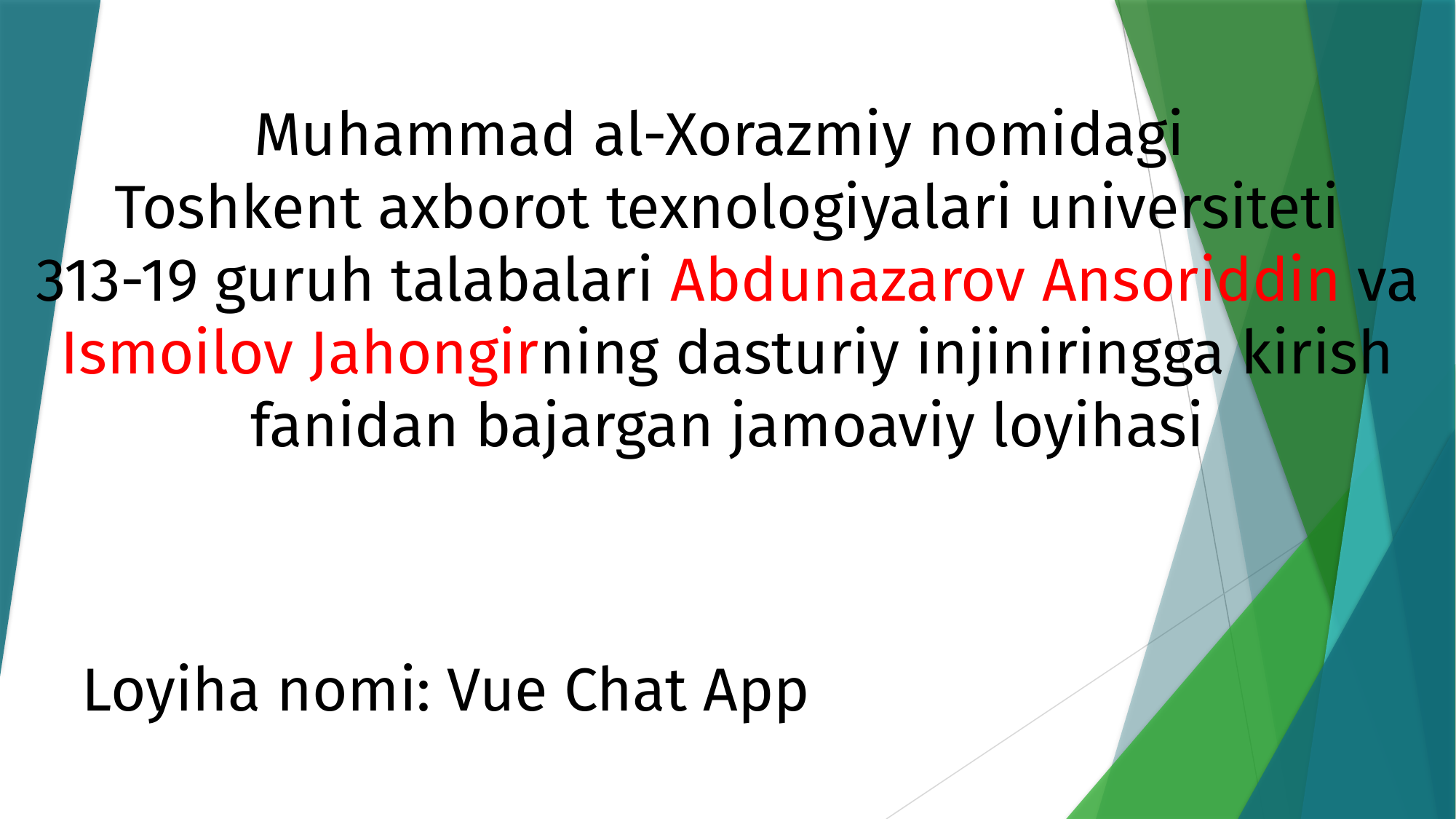

Muhammad al-Xorazmiy nomidagi
Toshkent axborot texnologiyalari universiteti
313-19 guruh talabalari Abdunazarov Ansoriddin va
Ismoilov Jahongirning dasturiy injiniringga kirish
fanidan bajargan jamoaviy loyihasi
Loyiha nomi: Vue Chat App